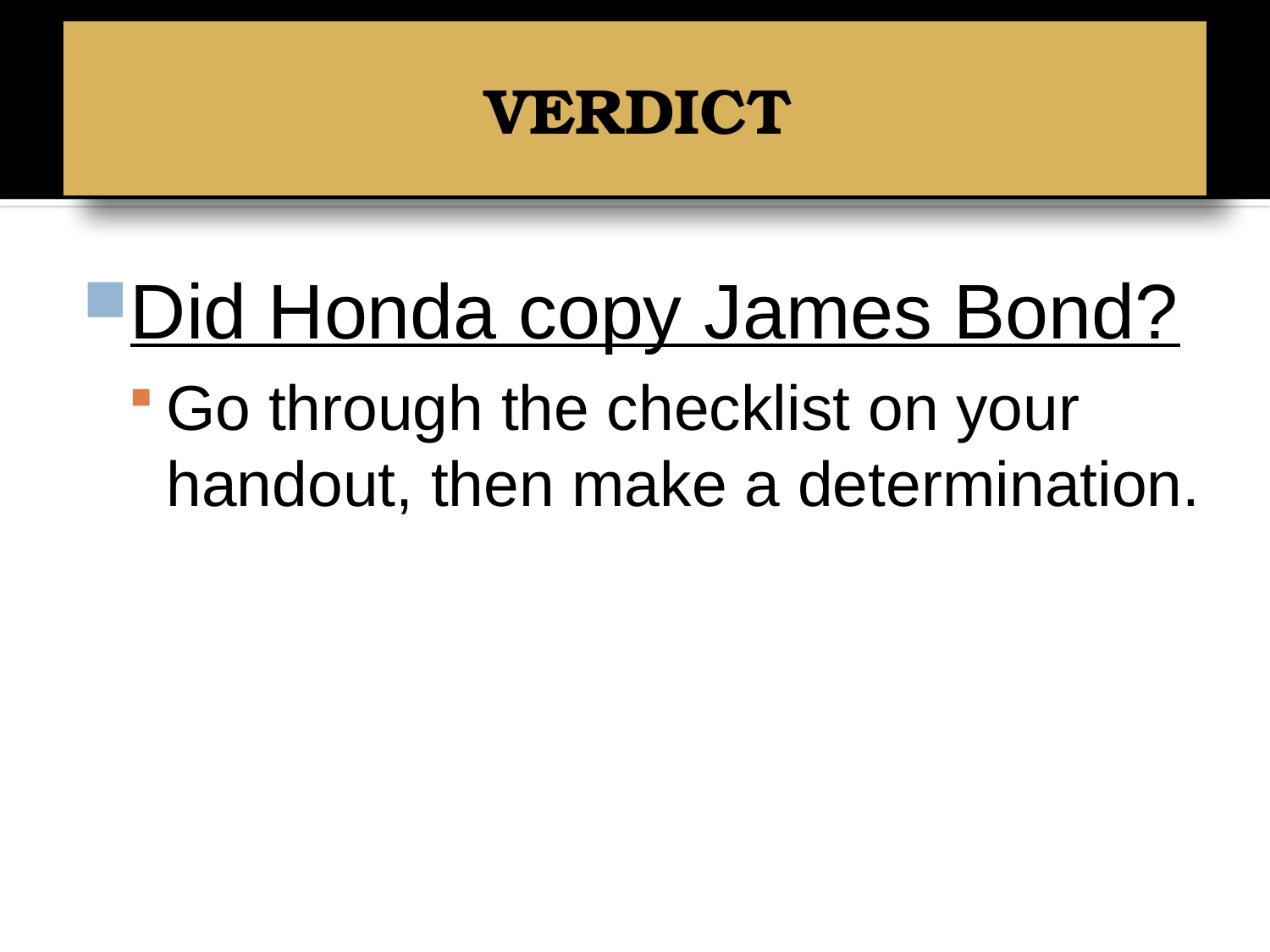

# BELL RINGER
VERDICT

Did Honda copy James Bond?
Go through the checklist on your handout, then make a determination.